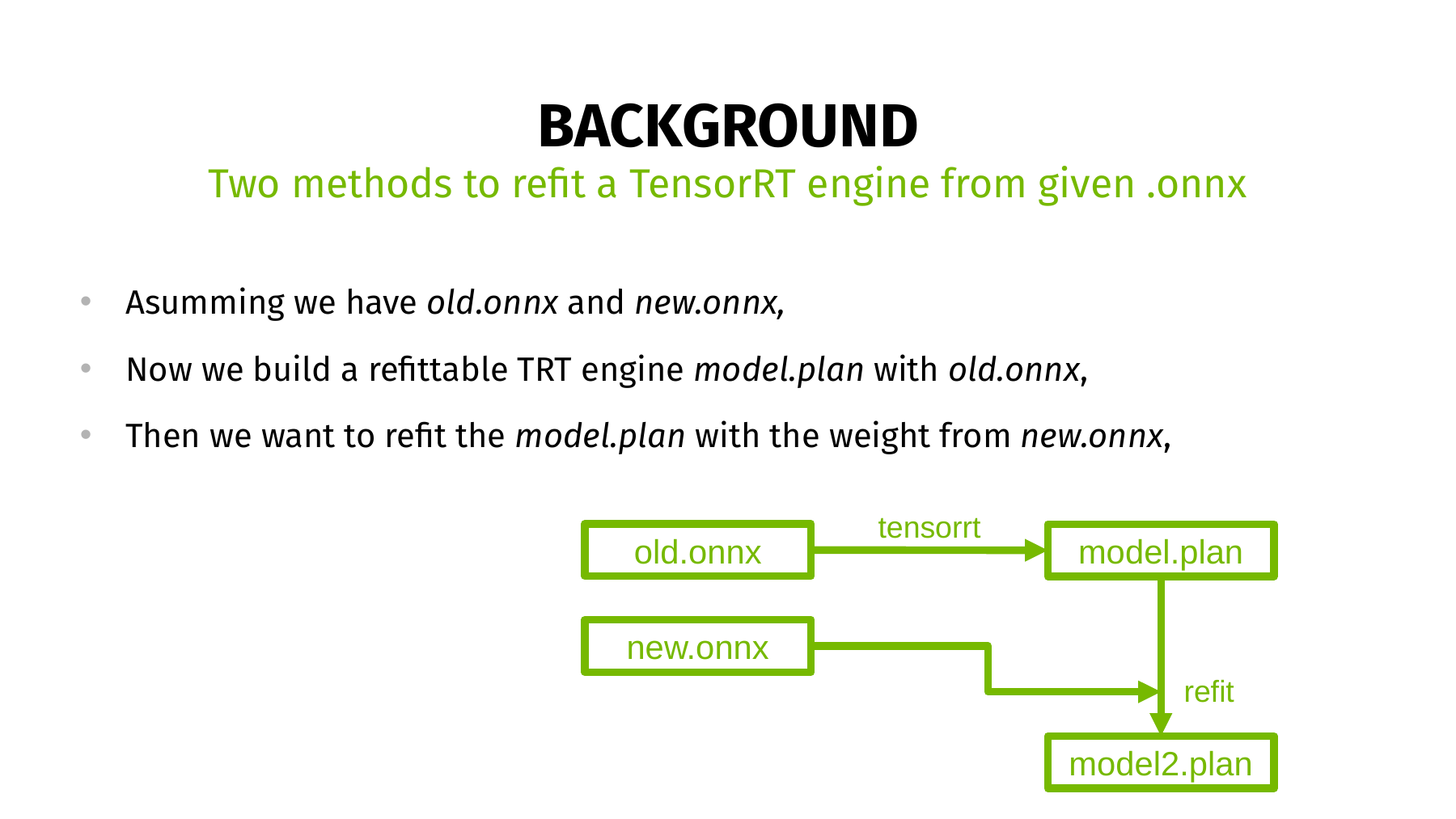

# Background
Two methods to refit a TensorRT engine from given .onnx
Asumming we have old.onnx and new.onnx,
Now we build a refittable TRT engine model.plan with old.onnx,
Then we want to refit the model.plan with the weight from new.onnx,
tensorrt
old.onnx
model.plan
new.onnx
refit
model2.plan